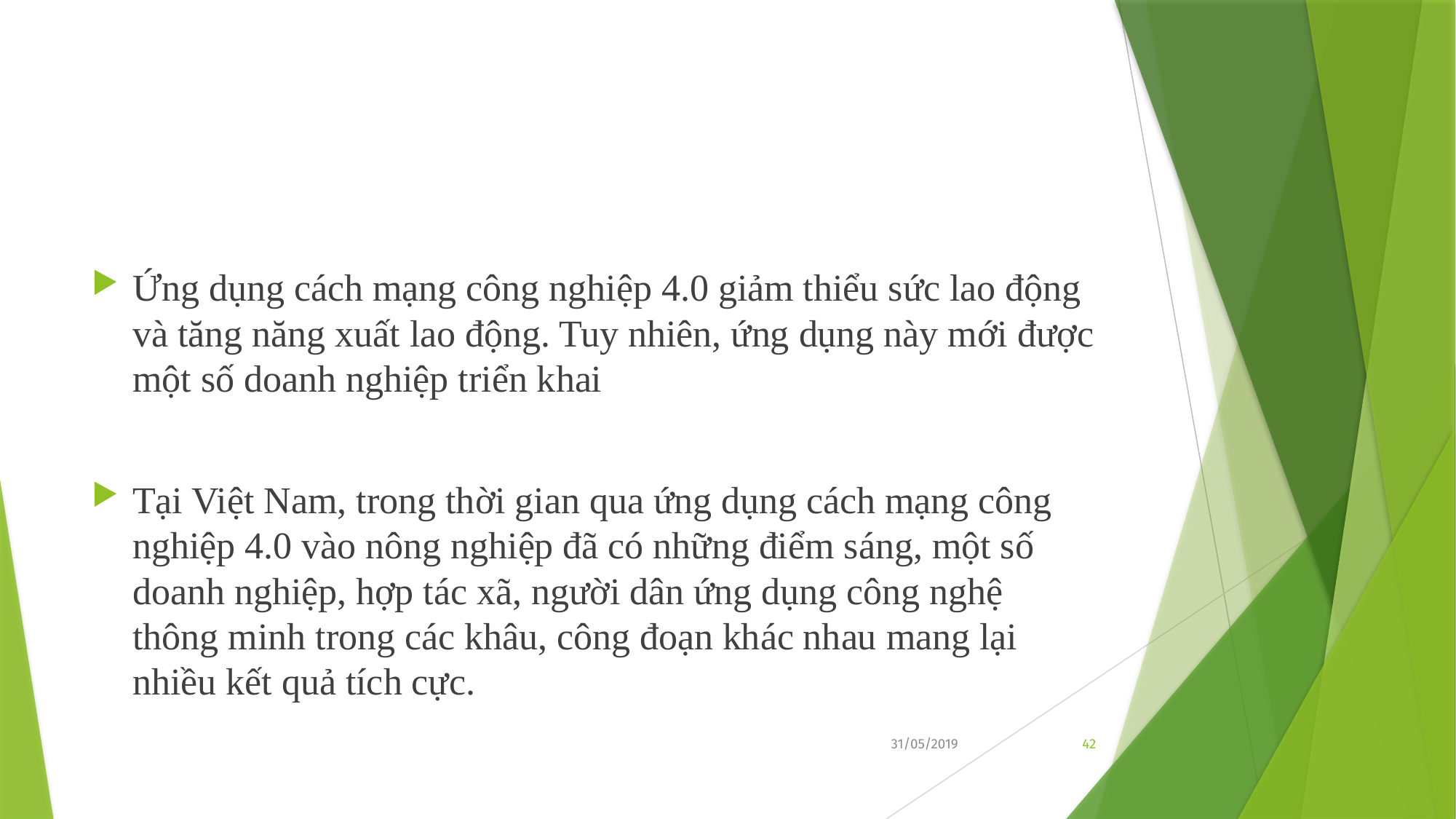

#
Ứng dụng cách mạng công nghiệp 4.0 giảm thiểu sức lao động và tăng năng xuất lao động. Tuy nhiên, ứng dụng này mới được một số doanh nghiệp triển khai

Tại Việt Nam, trong thời gian qua ứng dụng cách mạng công nghiệp 4.0 vào nông nghiệp đã có những điểm sáng, một số doanh nghiệp, hợp tác xã, người dân ứng dụng công nghệ thông minh trong các khâu, công đoạn khác nhau mang lại nhiều kết quả tích cực.

31/05/2019
42